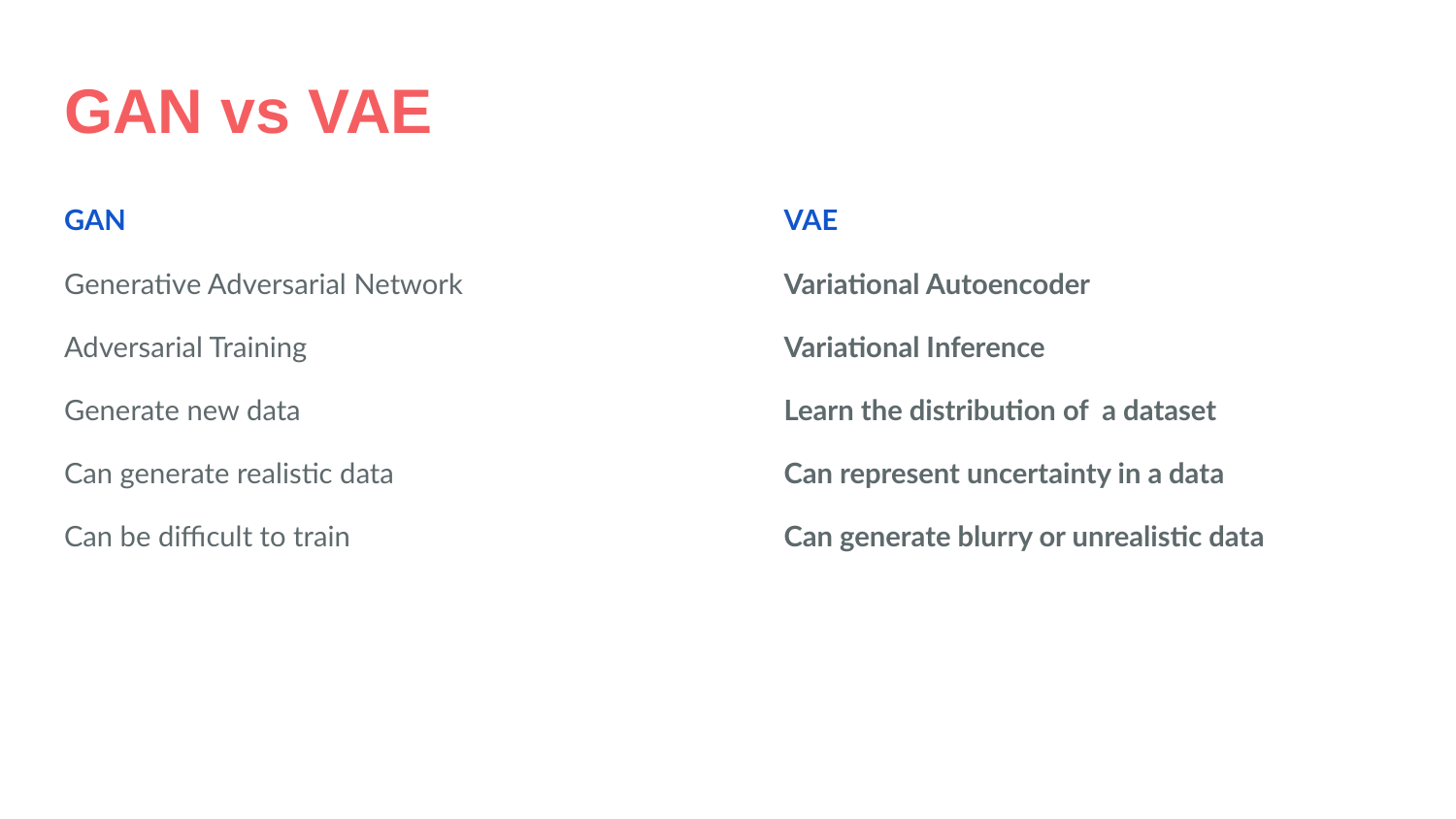

# GAN vs VAE
GAN
Generative Adversarial Network
Adversarial Training
Generate new data
Can generate realistic data
Can be difficult to train
VAE
Variational Autoencoder
Variational Inference
Learn the distribution of  a dataset
Can represent uncertainty in a data
Can generate blurry or unrealistic data